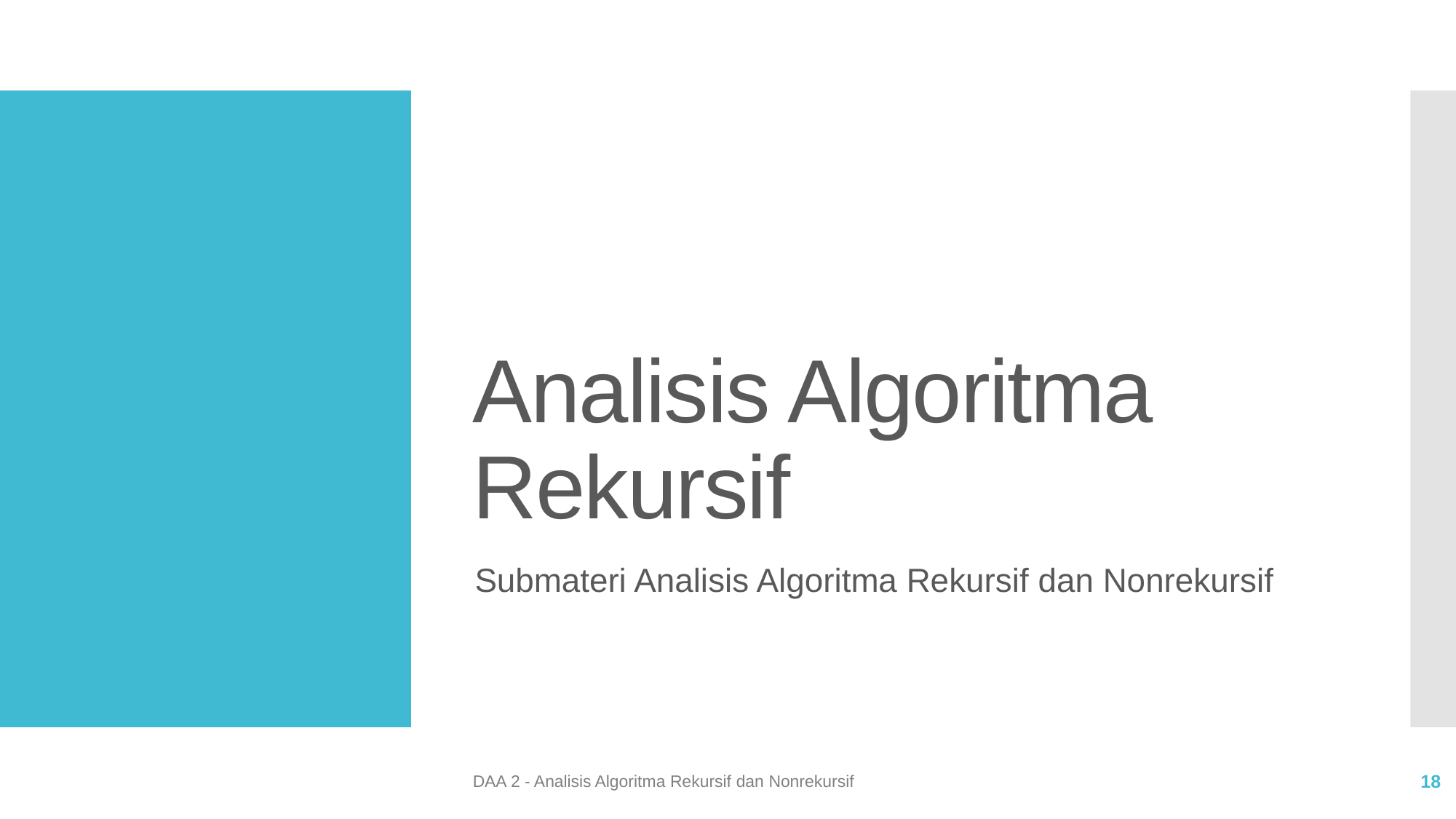

# Analisis Algoritma Rekursif
Submateri Analisis Algoritma Rekursif dan Nonrekursif
DAA 2 - Analisis Algoritma Rekursif dan Nonrekursif
18